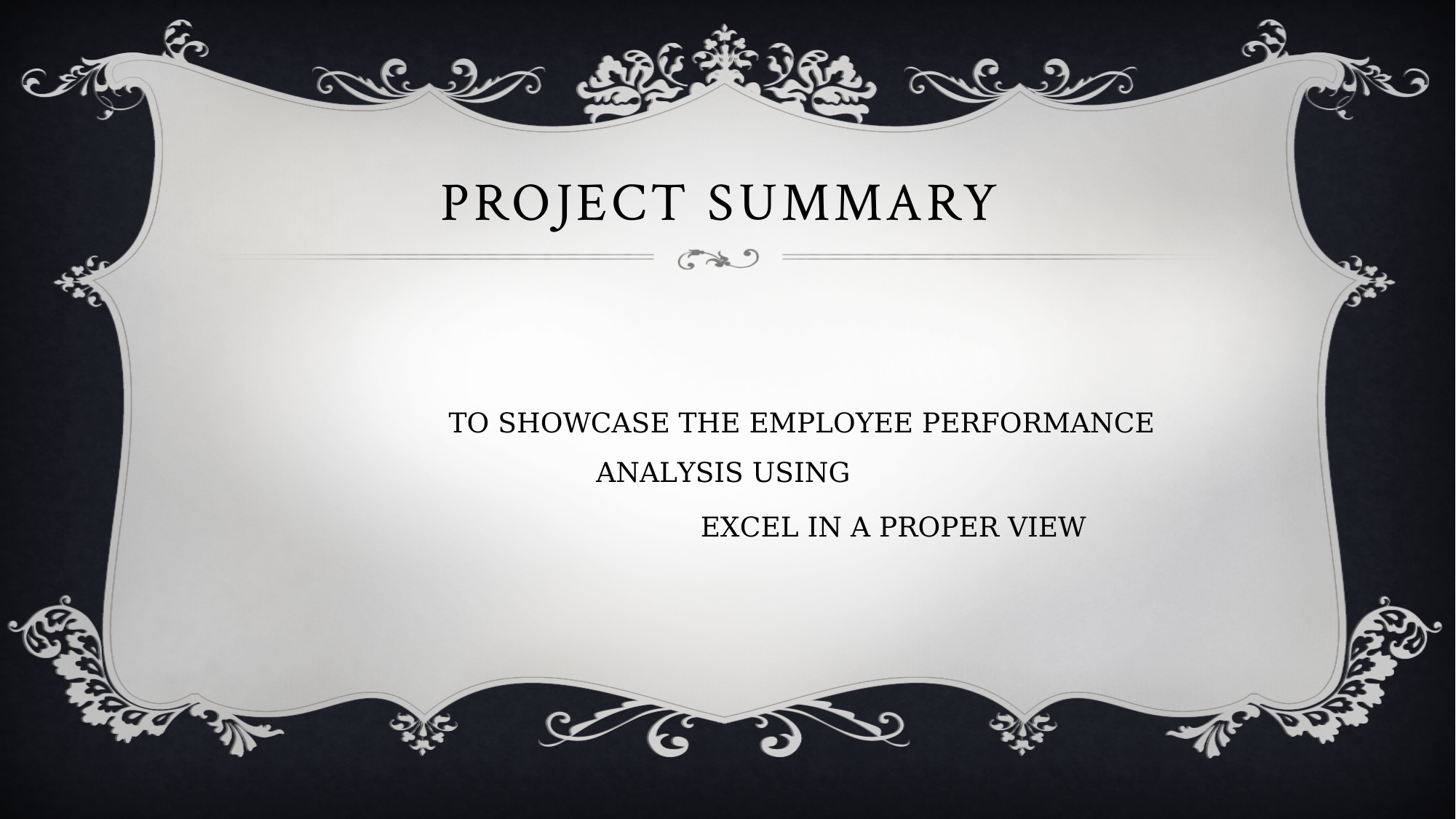

# PROJECT SUMMARY

                 TO SHOWCASE THE EMPLOYEE PERFORMANCE ANALYSIS USING
                                                      EXCEL IN A PROPER VIEW